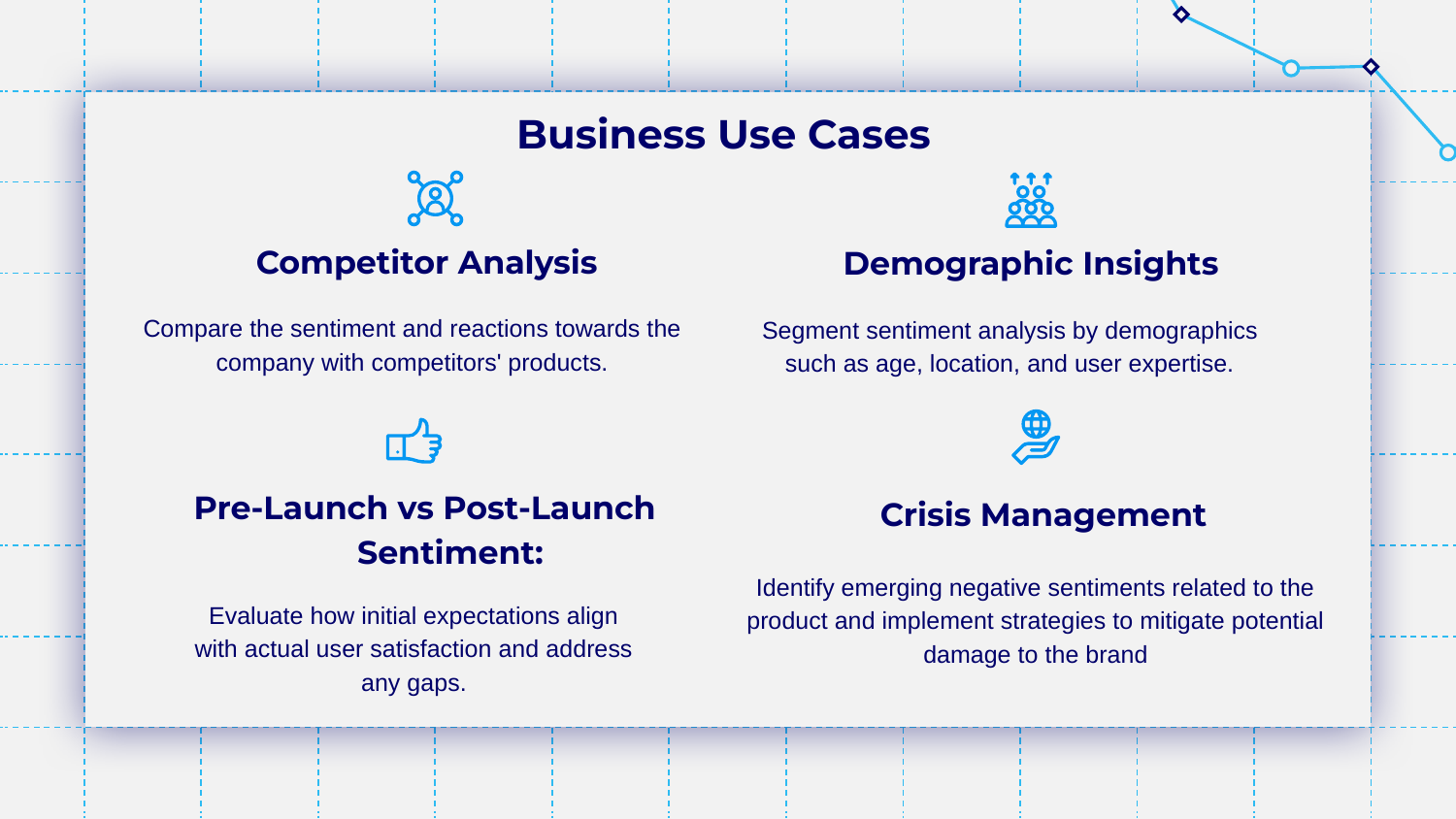

# Business Use Cases

Competitor Analysis
Demographic Insights
Compare the sentiment and reactions towards the company with competitors' products.
Segment sentiment analysis by demographics such as age, location, and user expertise.

Crisis Management
Pre-Launch vs Post-Launch Sentiment:
Identify emerging negative sentiments related to the product and implement strategies to mitigate potential damage to the brand
Evaluate how initial expectations align with actual user satisfaction and address any gaps.